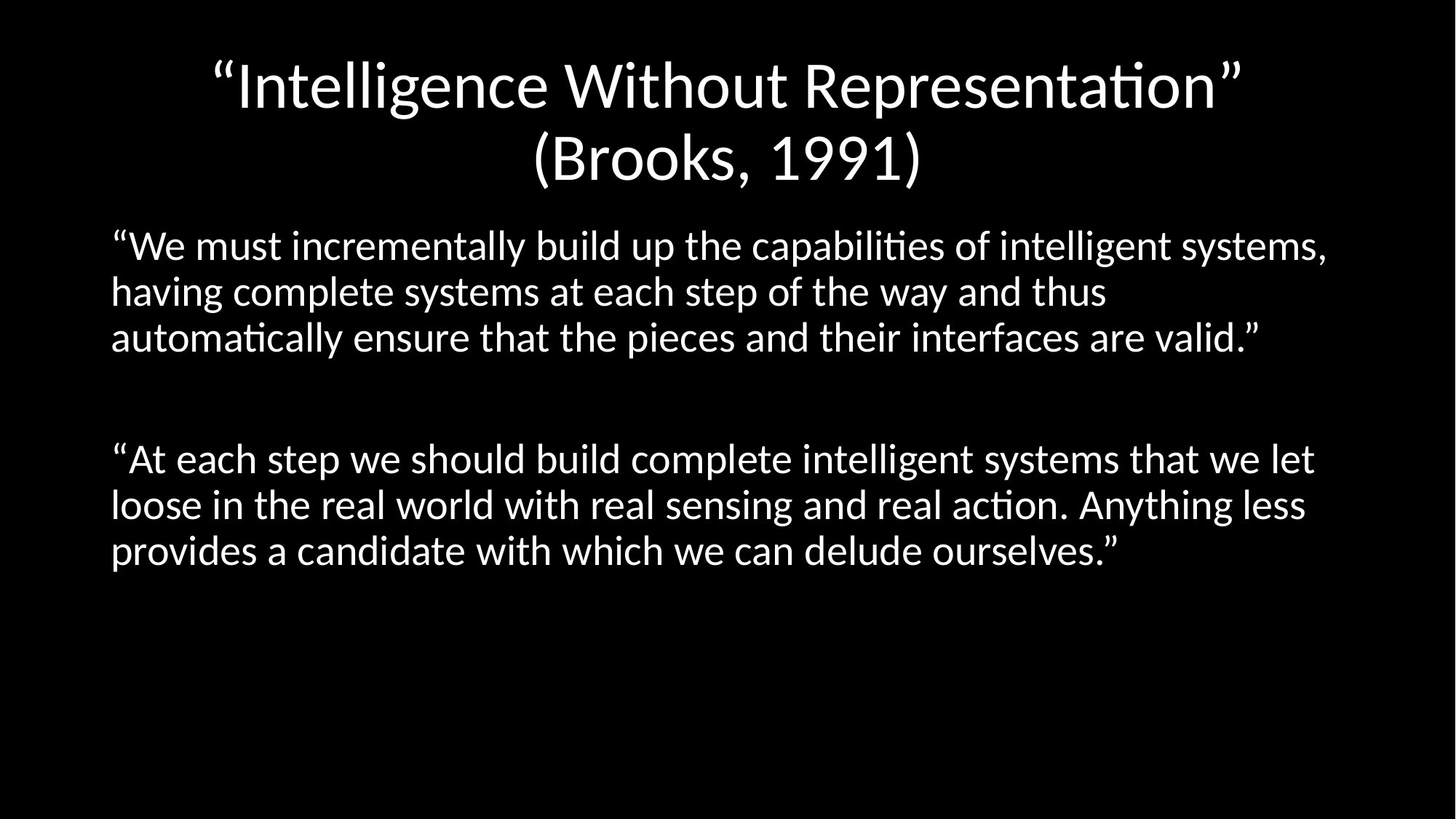

# “Intelligence Without Representation” (Brooks, 1991)
“We must incrementally build up the capabilities of intelligent systems, having complete systems at each step of the way and thus automatically ensure that the pieces and their interfaces are valid.”

“At each step we should build complete intelligent systems that we let loose in the real world with real sensing and real action. Anything less provides a candidate with which we can delude ourselves.”